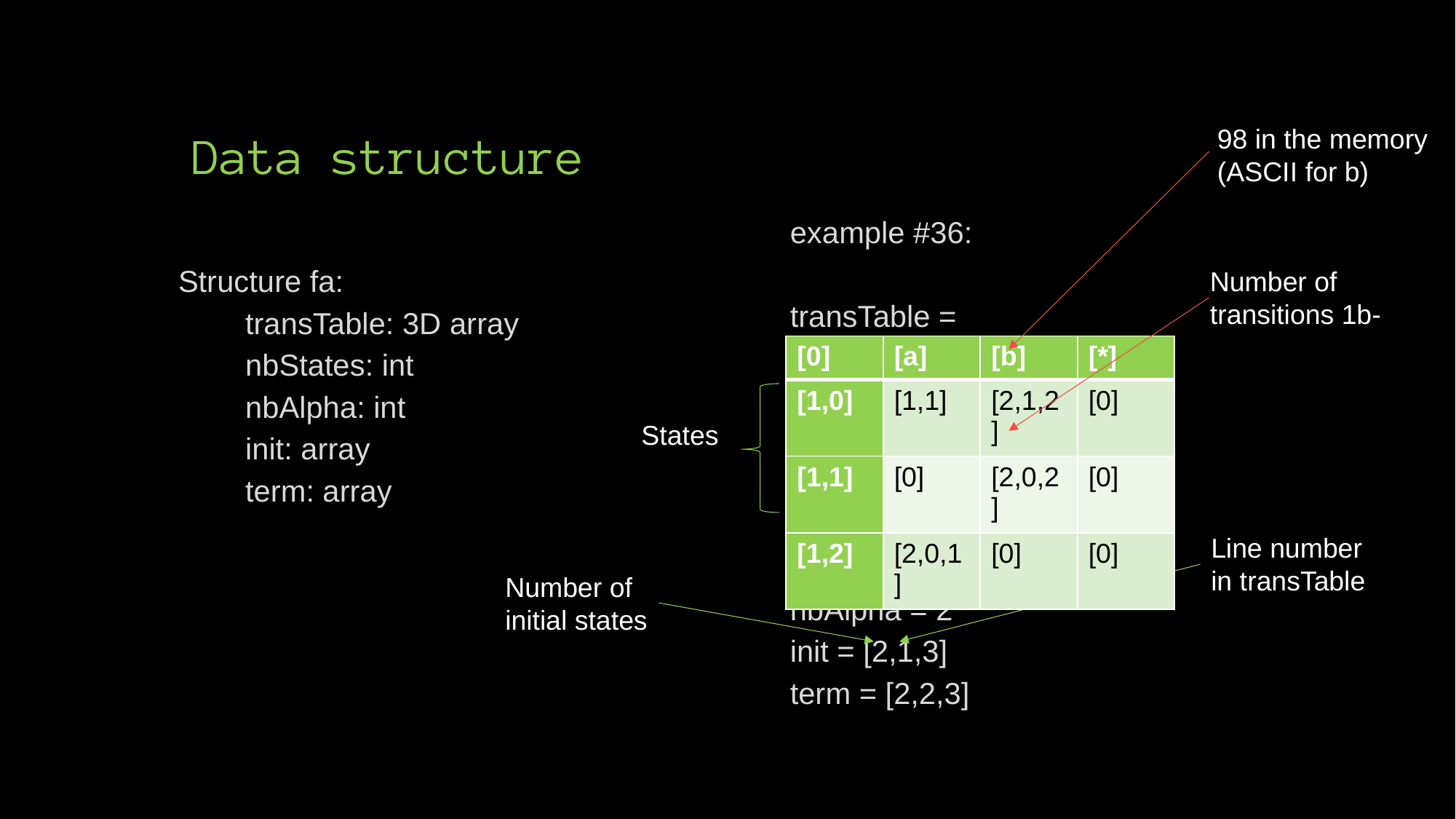

# Data structure
98 in the memory
(ASCII for b)
example #36:

transTable =

nbStates = 3
nbAlpha = 2
init = [2,1,3]
term = [2,2,3]
Number of
transitions 1b-
Structure fa:
        transTable: 3D array
        nbStates: int
        nbAlpha: int
        init: array
        term: array

| [0] | [a] | [b] | [\*] |
| --- | --- | --- | --- |
| [1,0] | [1,1] | [2,1,2] | [0] |
| [1,1] | [0] | [2,0,2] | [0] |
| [1,2] | [2,0,1] | [0] | [0] |

States
Line number in transTable
Number of
initial states